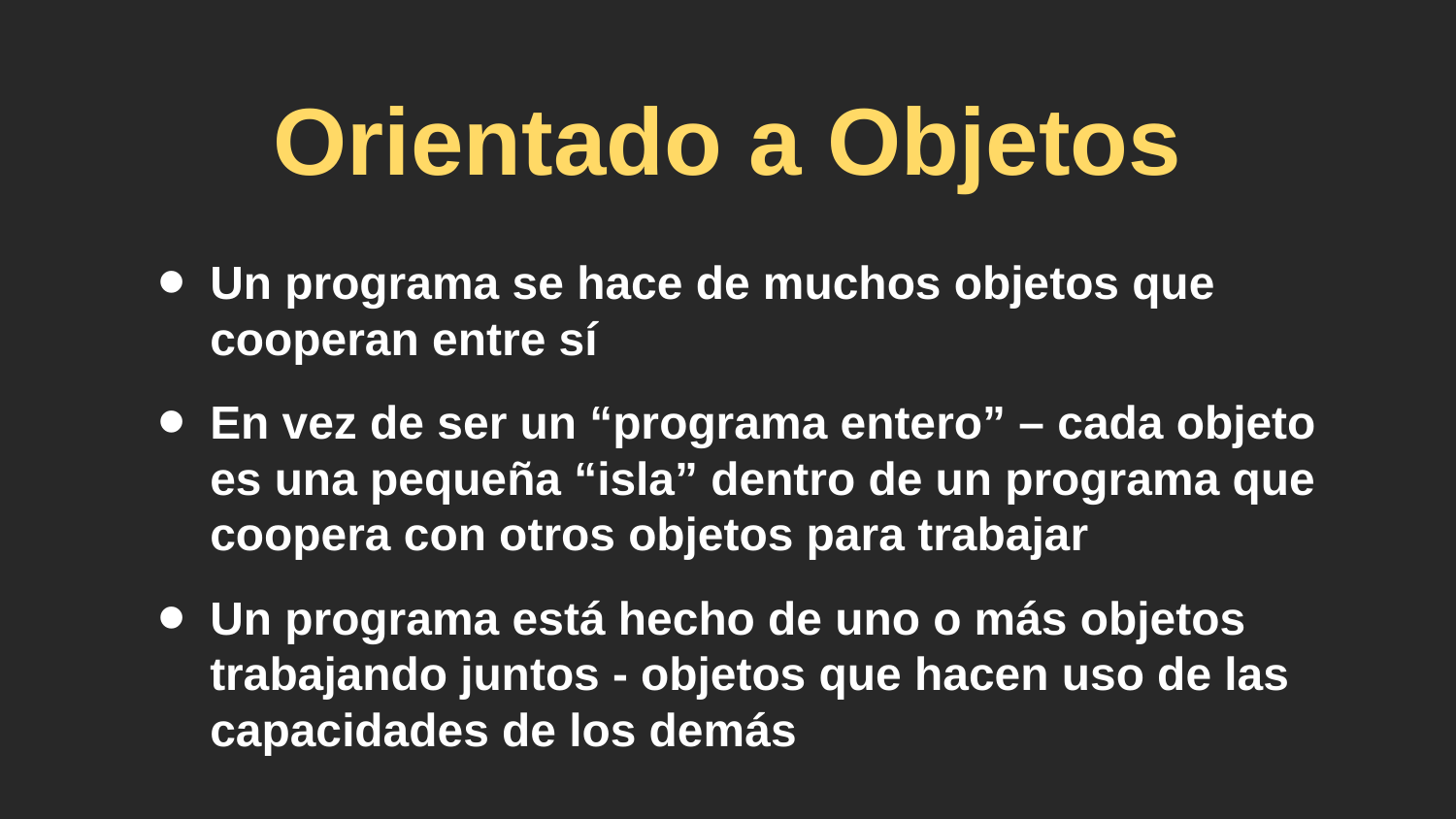

# Orientado a Objetos
Un programa se hace de muchos objetos que cooperan entre sí
En vez de ser un “programa entero” – cada objeto es una pequeña “isla” dentro de un programa que coopera con otros objetos para trabajar
Un programa está hecho de uno o más objetos trabajando juntos - objetos que hacen uso de las capacidades de los demás